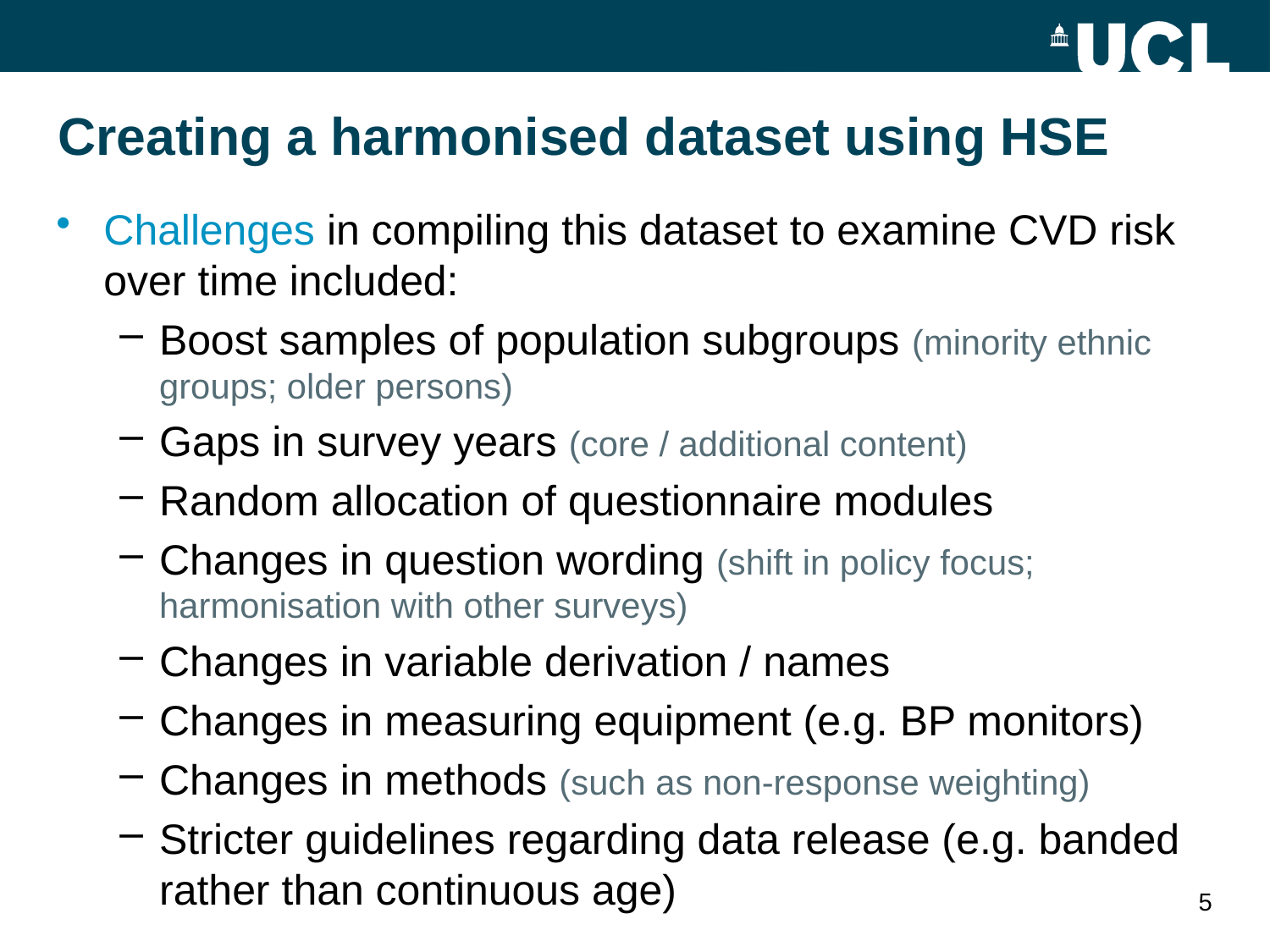

# Creating a harmonised dataset using HSE
Challenges in compiling this dataset to examine CVD risk over time included:
Boost samples of population subgroups (minority ethnic groups; older persons)
Gaps in survey years (core / additional content)
Random allocation of questionnaire modules
Changes in question wording (shift in policy focus; harmonisation with other surveys)
Changes in variable derivation / names
Changes in measuring equipment (e.g. BP monitors)
Changes in methods (such as non-response weighting)
Stricter guidelines regarding data release (e.g. banded rather than continuous age)
5